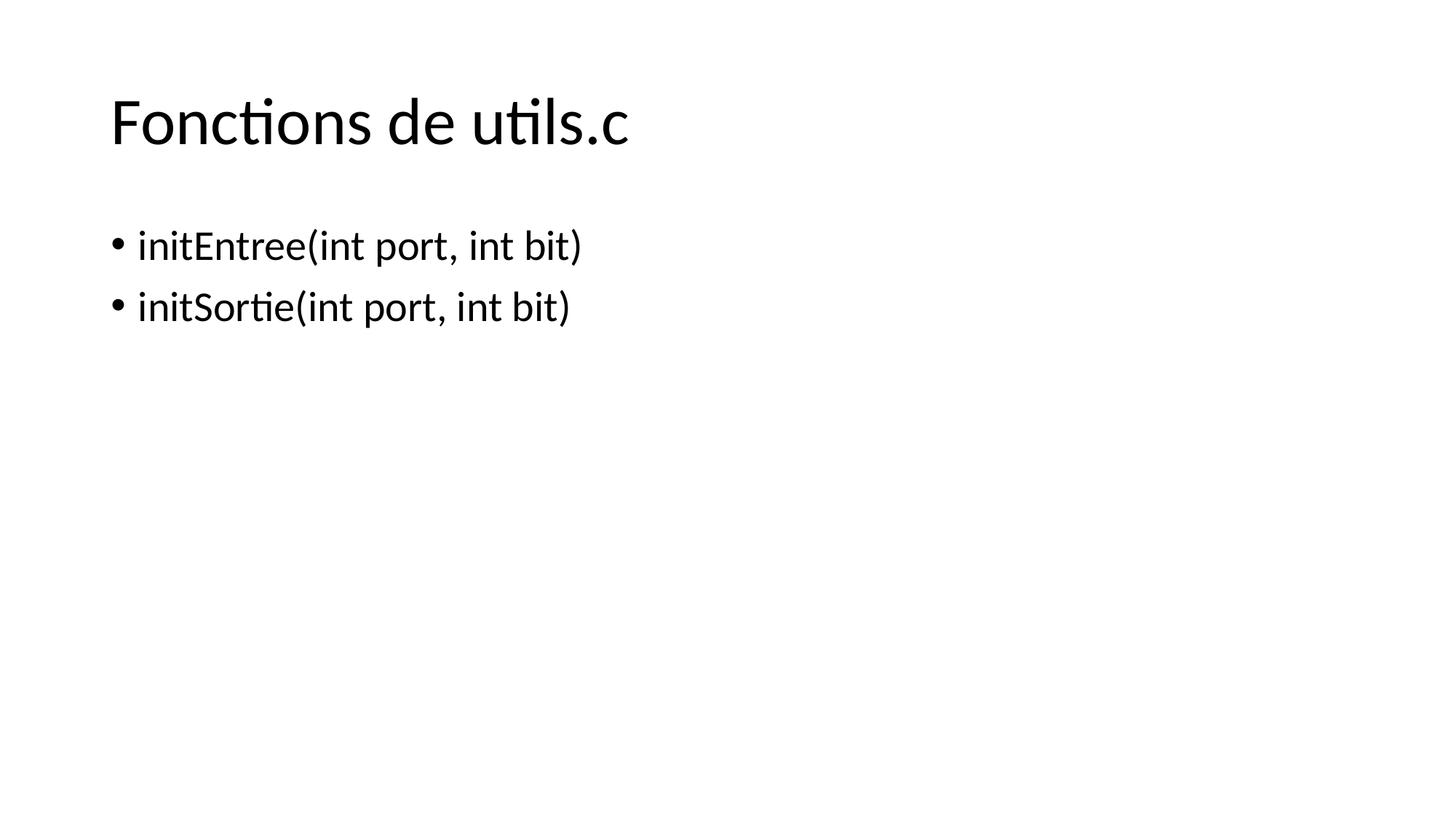

# Fonctions de utils.c
initEntree(int port, int bit)
initSortie(int port, int bit)